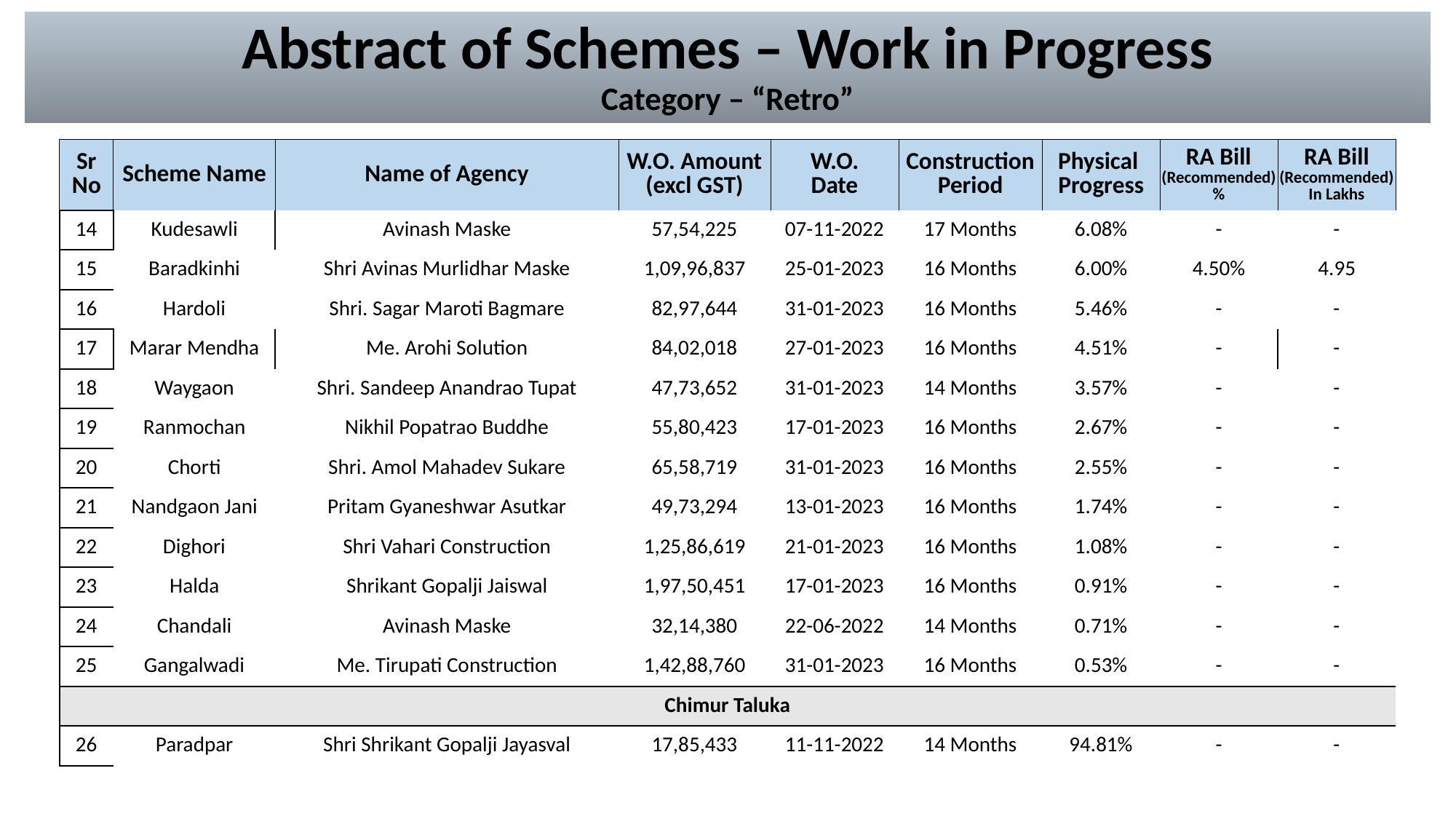

# Abstract of Schemes – Work in Progress Category – “Retro”
| Sr No | Scheme Name | Name of Agency | W.O. Amount (excl GST) | W.O. Date | Construction Period | Physical Progress | RA Bill (Recommended) % | RA Bill (Recommended) In Lakhs |
| --- | --- | --- | --- | --- | --- | --- | --- | --- |
| 14 | Kudesawli | Avinash Maske | 57,54,225 | 07-11-2022 | 17 Months | 6.08% | - | - |
| --- | --- | --- | --- | --- | --- | --- | --- | --- |
| 15 | Baradkinhi | Shri Avinas Murlidhar Maske | 1,09,96,837 | 25-01-2023 | 16 Months | 6.00% | 4.50% | 4.95 |
| 16 | Hardoli | Shri. Sagar Maroti Bagmare | 82,97,644 | 31-01-2023 | 16 Months | 5.46% | - | - |
| 17 | Marar Mendha | Me. Arohi Solution | 84,02,018 | 27-01-2023 | 16 Months | 4.51% | - | - |
| 18 | Waygaon | Shri. Sandeep Anandrao Tupat | 47,73,652 | 31-01-2023 | 14 Months | 3.57% | - | - |
| 19 | Ranmochan | Nikhil Popatrao Buddhe | 55,80,423 | 17-01-2023 | 16 Months | 2.67% | - | - |
| 20 | Chorti | Shri. Amol Mahadev Sukare | 65,58,719 | 31-01-2023 | 16 Months | 2.55% | - | - |
| 21 | Nandgaon Jani | Pritam Gyaneshwar Asutkar | 49,73,294 | 13-01-2023 | 16 Months | 1.74% | - | - |
| 22 | Dighori | Shri Vahari Construction | 1,25,86,619 | 21-01-2023 | 16 Months | 1.08% | - | - |
| 23 | Halda | Shrikant Gopalji Jaiswal | 1,97,50,451 | 17-01-2023 | 16 Months | 0.91% | - | - |
| 24 | Chandali | Avinash Maske | 32,14,380 | 22-06-2022 | 14 Months | 0.71% | - | - |
| 25 | Gangalwadi | Me. Tirupati Construction | 1,42,88,760 | 31-01-2023 | 16 Months | 0.53% | - | - |
| Chimur Taluka |  |  |  |  |  |  |  |  |
| 26 | Paradpar | Shri Shrikant Gopalji Jayasval | 17,85,433 | 11-11-2022 | 14 Months | 94.81% | - | - |